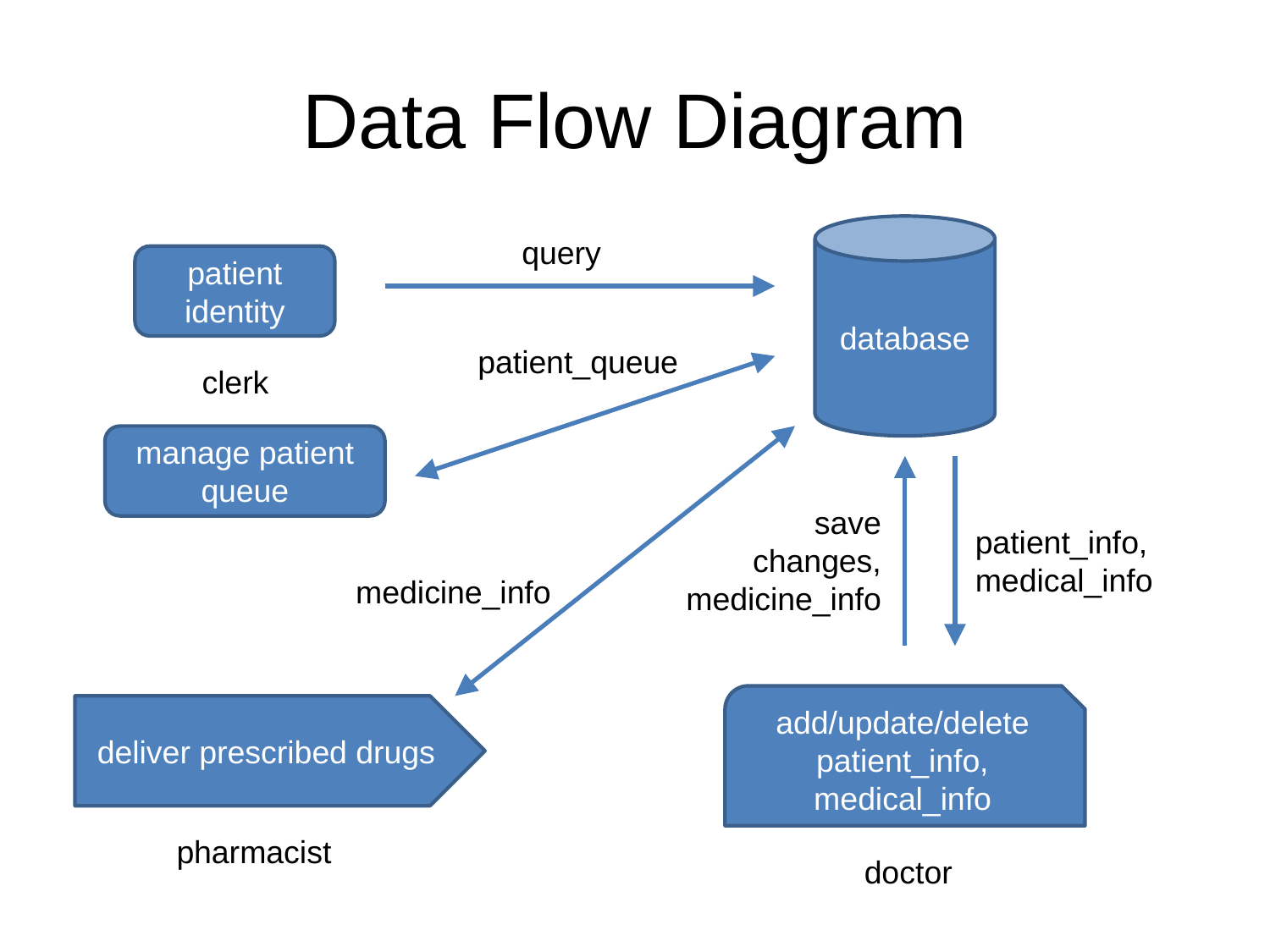

# Data Flow Diagram
database
query
patient identity
patient_queue
clerk
manage patient queue
save
changes,
medicine_info
patient_info,
medical_info
medicine_info
add/update/delete patient_info, medical_info
deliver prescribed drugs
pharmacist
doctor